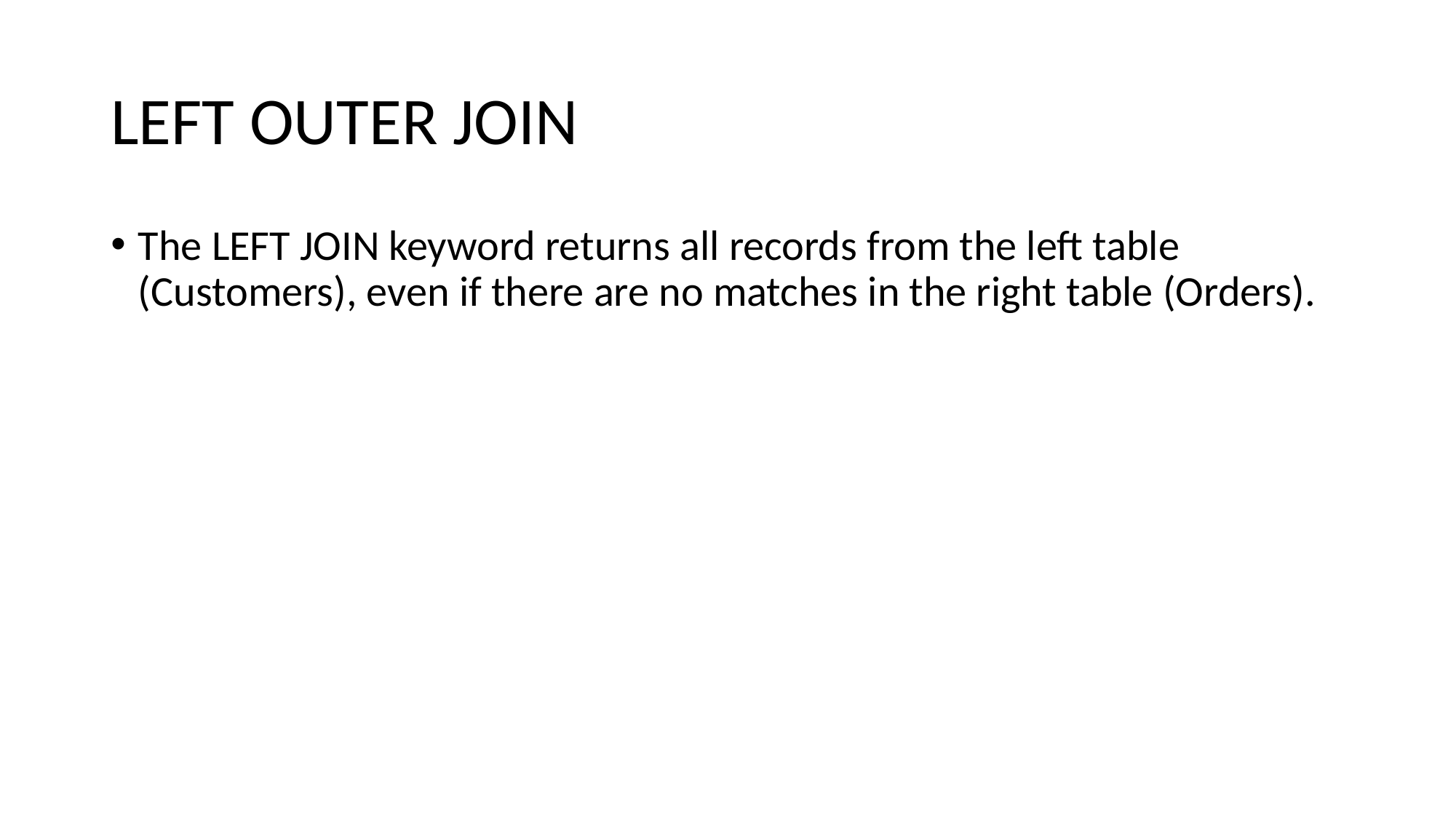

# LEFT OUTER JOIN
The LEFT JOIN keyword returns all records from the left table (Customers), even if there are no matches in the right table (Orders).